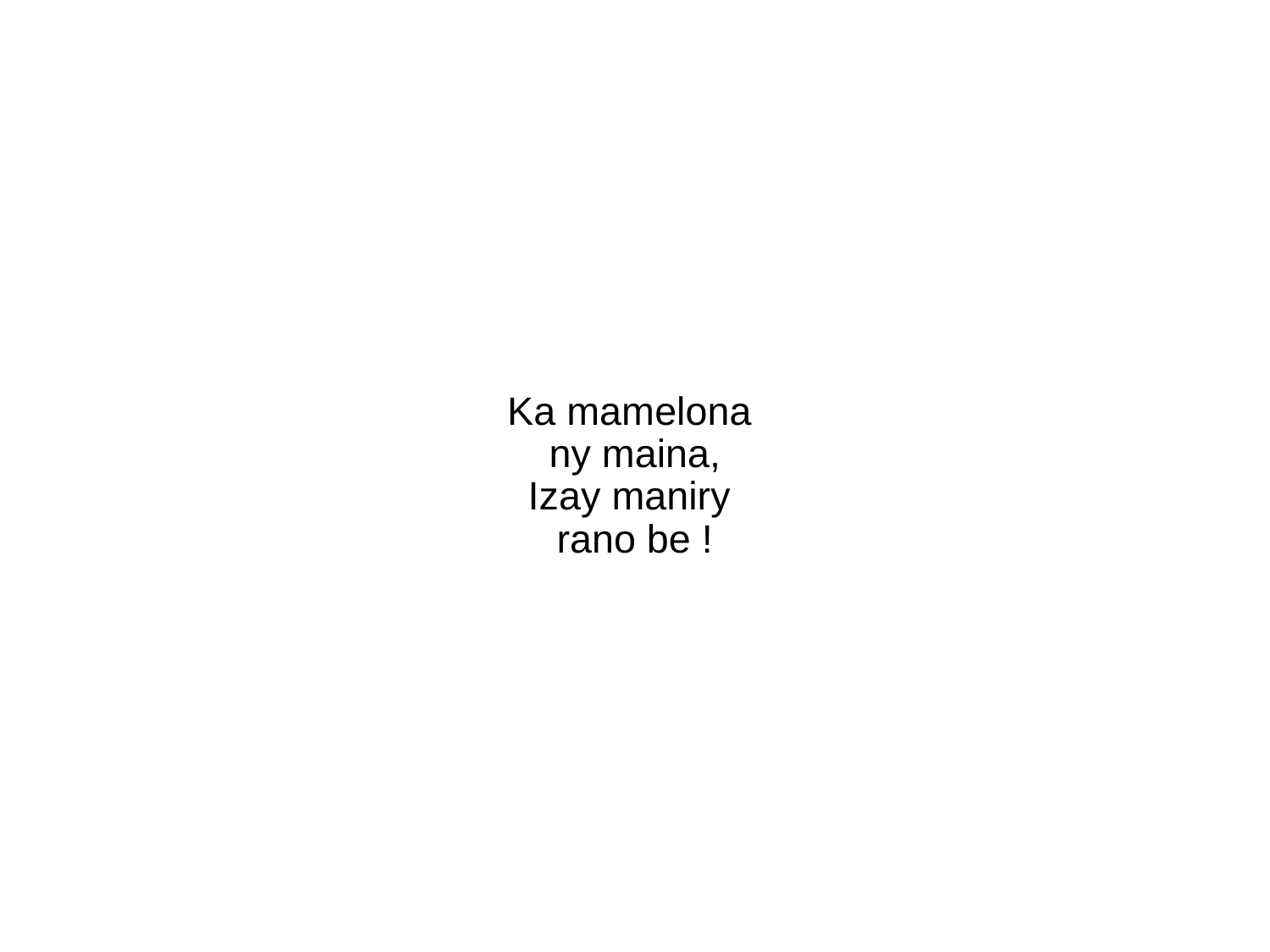

Ka mamelona
ny maina,
Izay maniry
rano be !